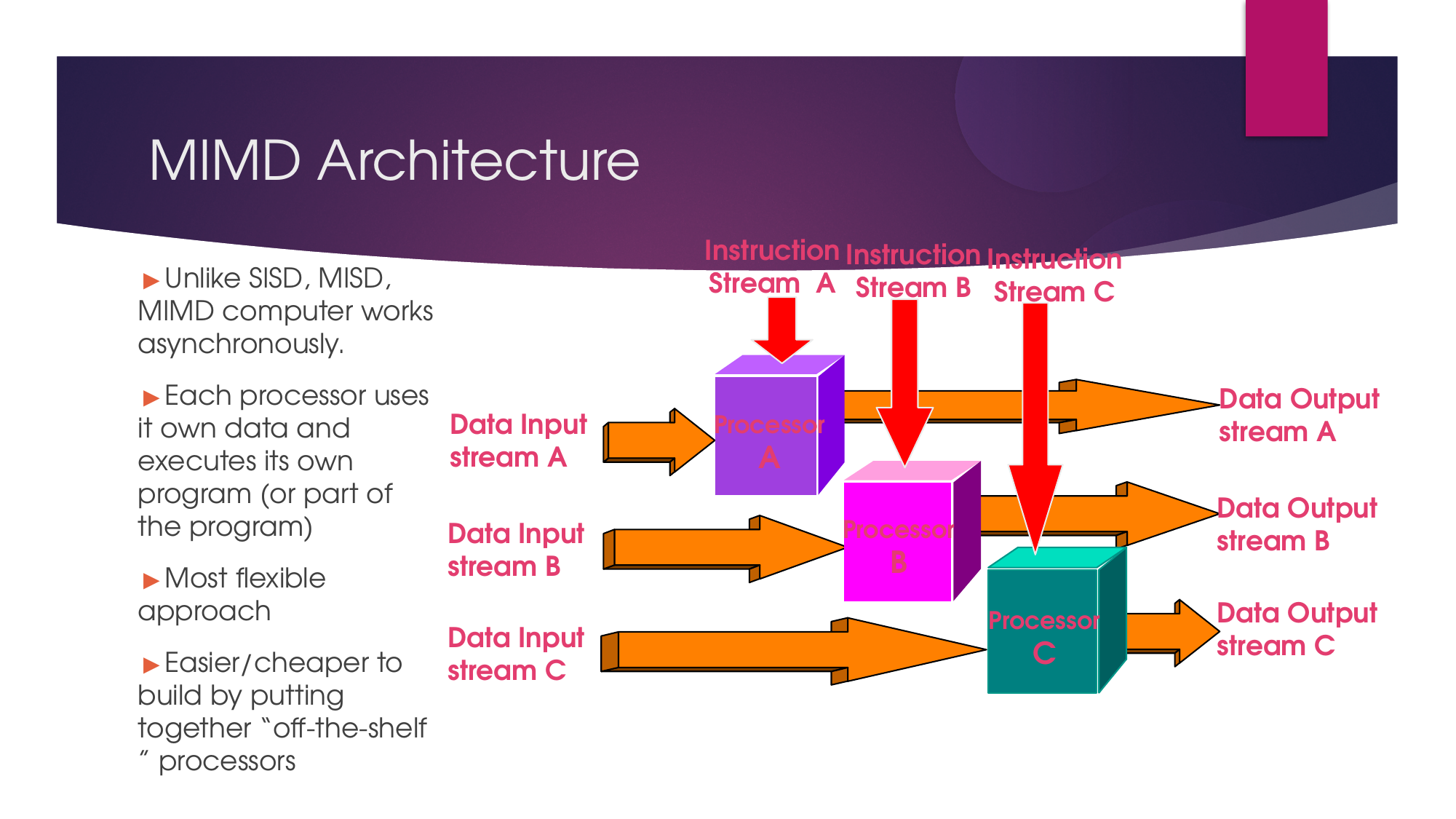

MIMD Architecture
Instruction
Stream  A
Instruction
Stream B
Instruction
Stream C
Unlike SISD, MISD, MIMD computer works asynchronously.
Each processor uses it own data and executes its own program (or part of the program)
Most flexible approach
Easier/cheaper to build by putting together “off-the-shelf ” processors

Data Output
stream A

Data Input
stream A
Processor
A

Data Output
stream B
Processor
B
Data Input
stream B

Data Output
stream C
Processor
C

Data Input
stream C